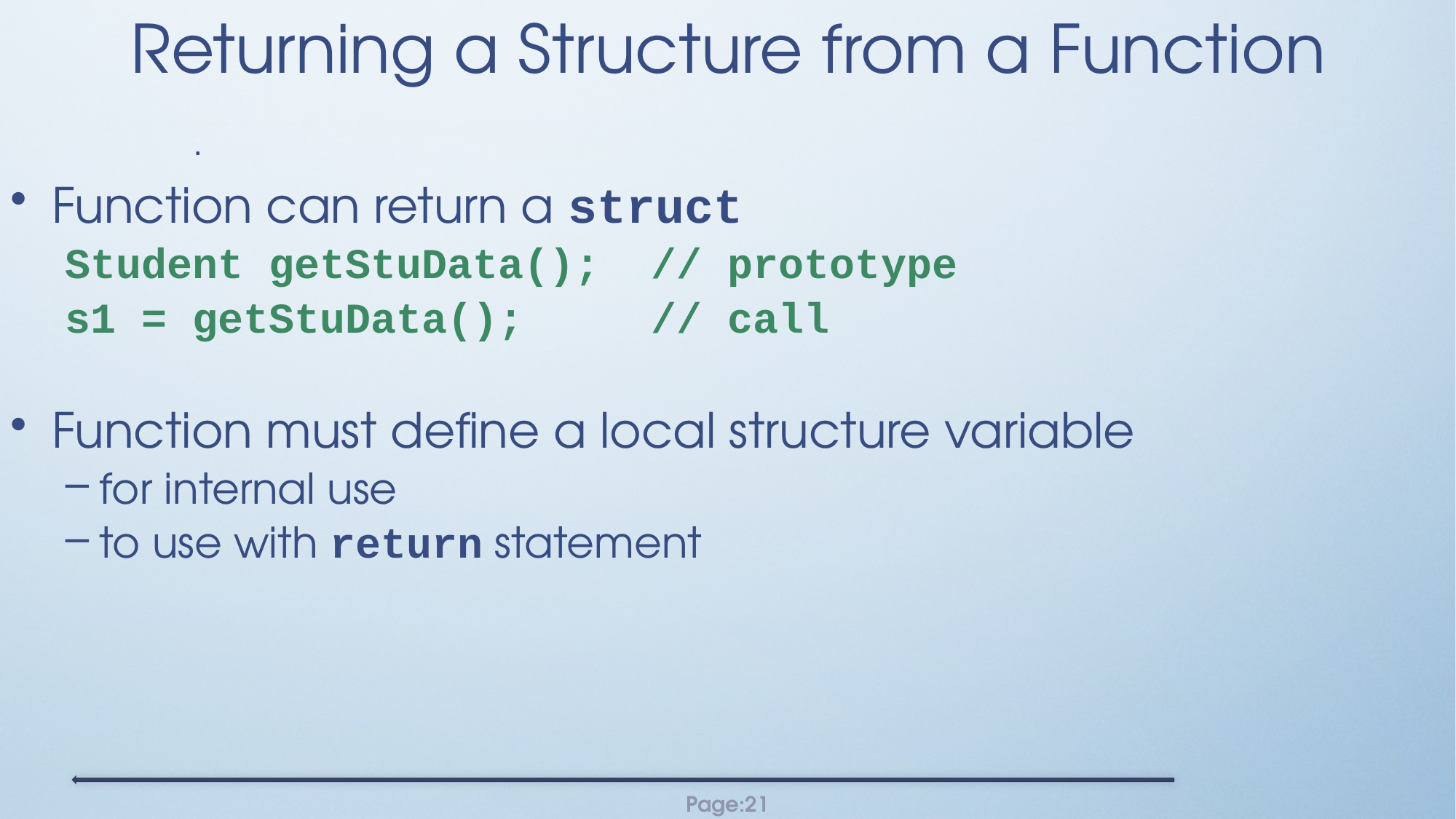

# Returning a Structure from a Function
.
.
Function can return a struct
Student getStuData();  // prototype
s1 = getStuData();     // call

Function must define a local structure variable
for internal use
to use with return statement